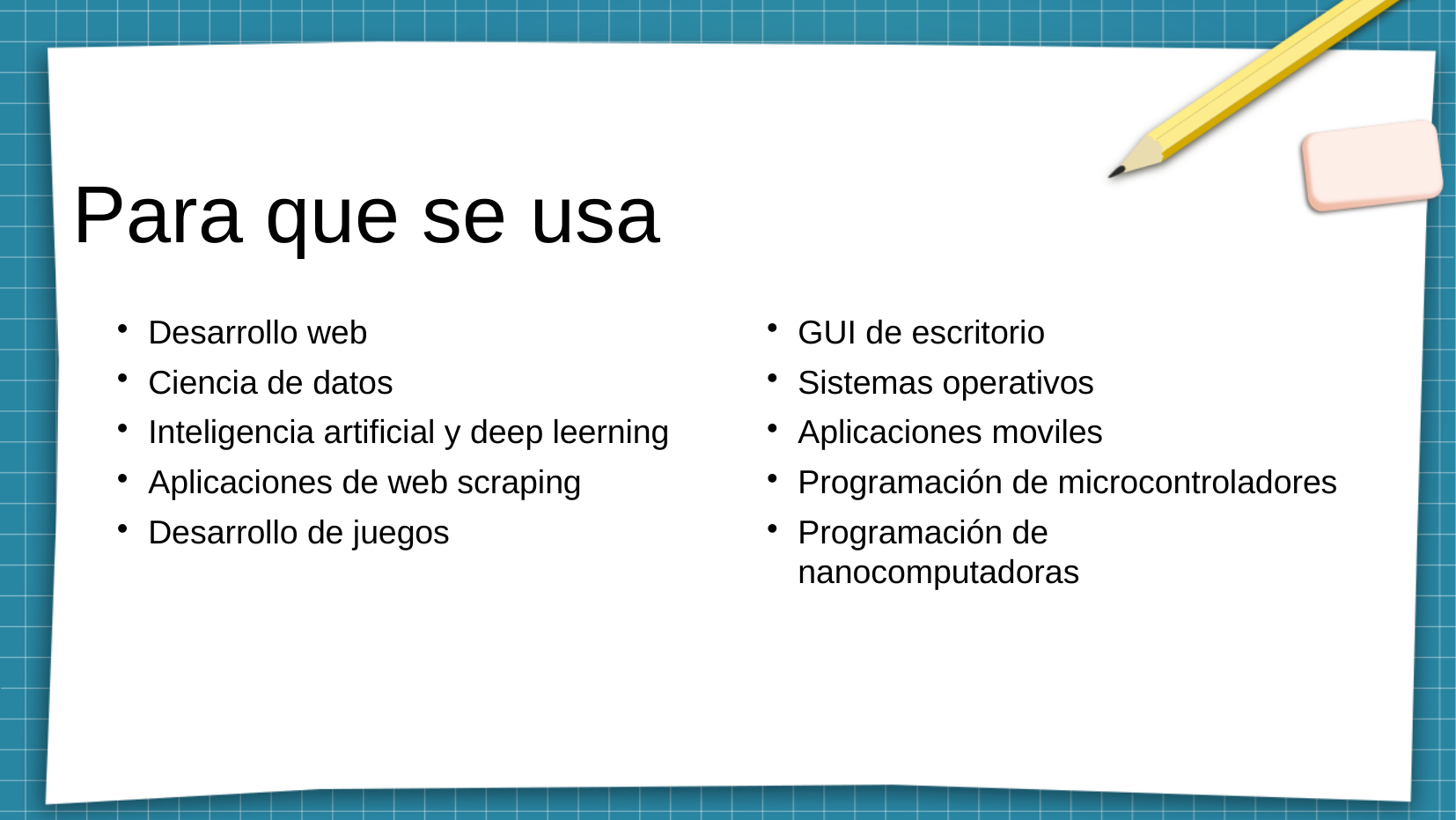

# Para que se usa
GUI de escritorio
Sistemas operativos
Aplicaciones moviles
Programación de microcontroladores
Programación de nanocomputadoras
Desarrollo web
Ciencia de datos
Inteligencia artificial y deep leerning
Aplicaciones de web scraping
Desarrollo de juegos